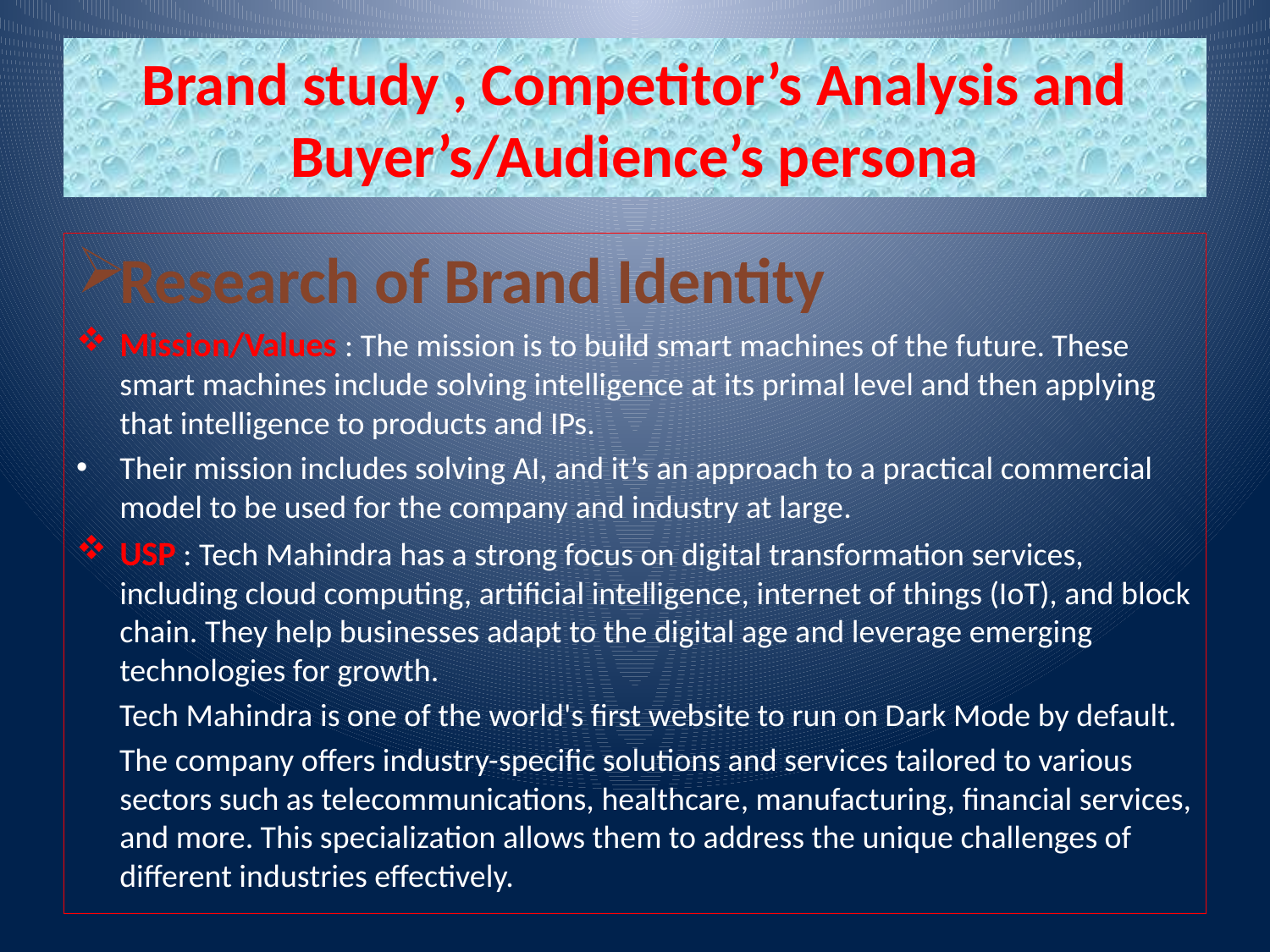

# Brand study , Competitor’s Analysis and Buyer’s/Audience’s persona
Research of Brand Identity
Mission/Values : The mission is to build smart machines of the future. These smart machines include solving intelligence at its primal level and then applying that intelligence to products and IPs.
Their mission includes solving AI, and it’s an approach to a practical commercial model to be used for the company and industry at large.
USP : Tech Mahindra has a strong focus on digital transformation services, including cloud computing, artificial intelligence, internet of things (IoT), and block chain. They help businesses adapt to the digital age and leverage emerging technologies for growth.
      Tech Mahindra is one of the world's first website to run on Dark Mode by default.
      The company offers industry-specific solutions and services tailored to various sectors such as telecommunications, healthcare, manufacturing, financial services, and more. This specialization allows them to address the unique challenges of different industries effectively.